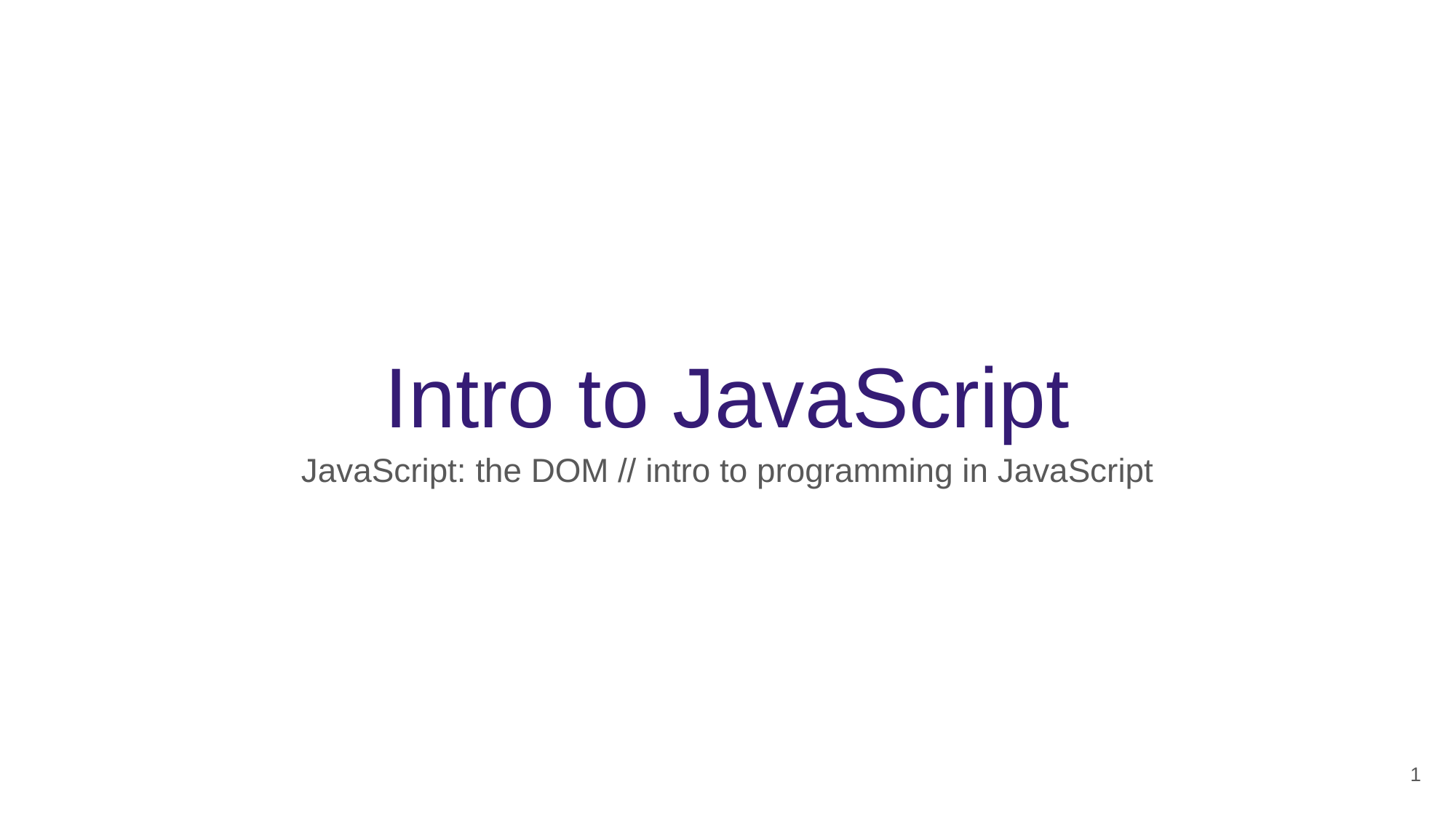

# Intro to JavaScript
JavaScript: the DOM // intro to programming in JavaScript
1